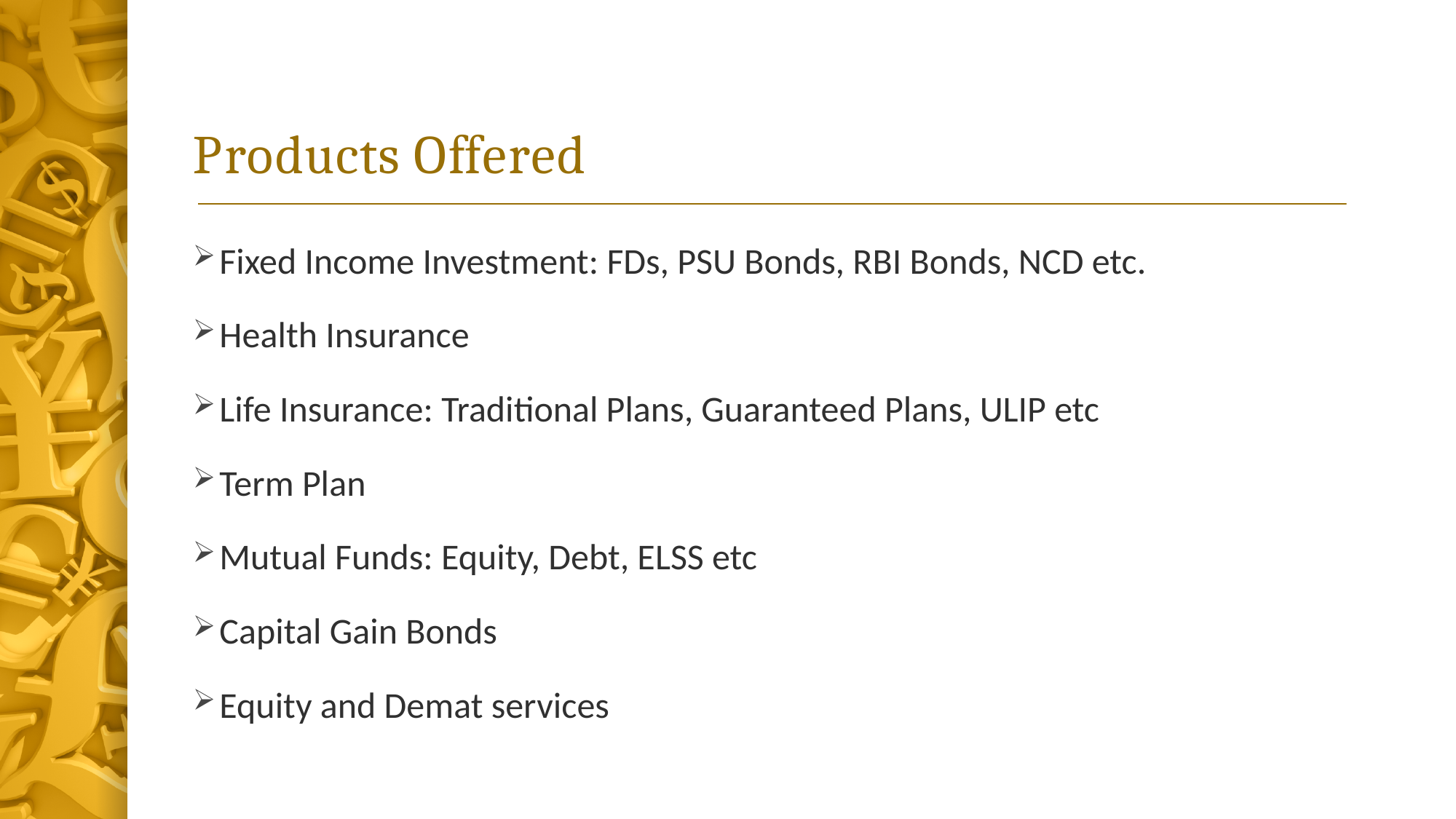

# Products Offered
Fixed Income Investment: FDs, PSU Bonds, RBI Bonds, NCD etc.
Health Insurance
Life Insurance: Traditional Plans, Guaranteed Plans, ULIP etc
Term Plan
Mutual Funds: Equity, Debt, ELSS etc
Capital Gain Bonds
Equity and Demat services